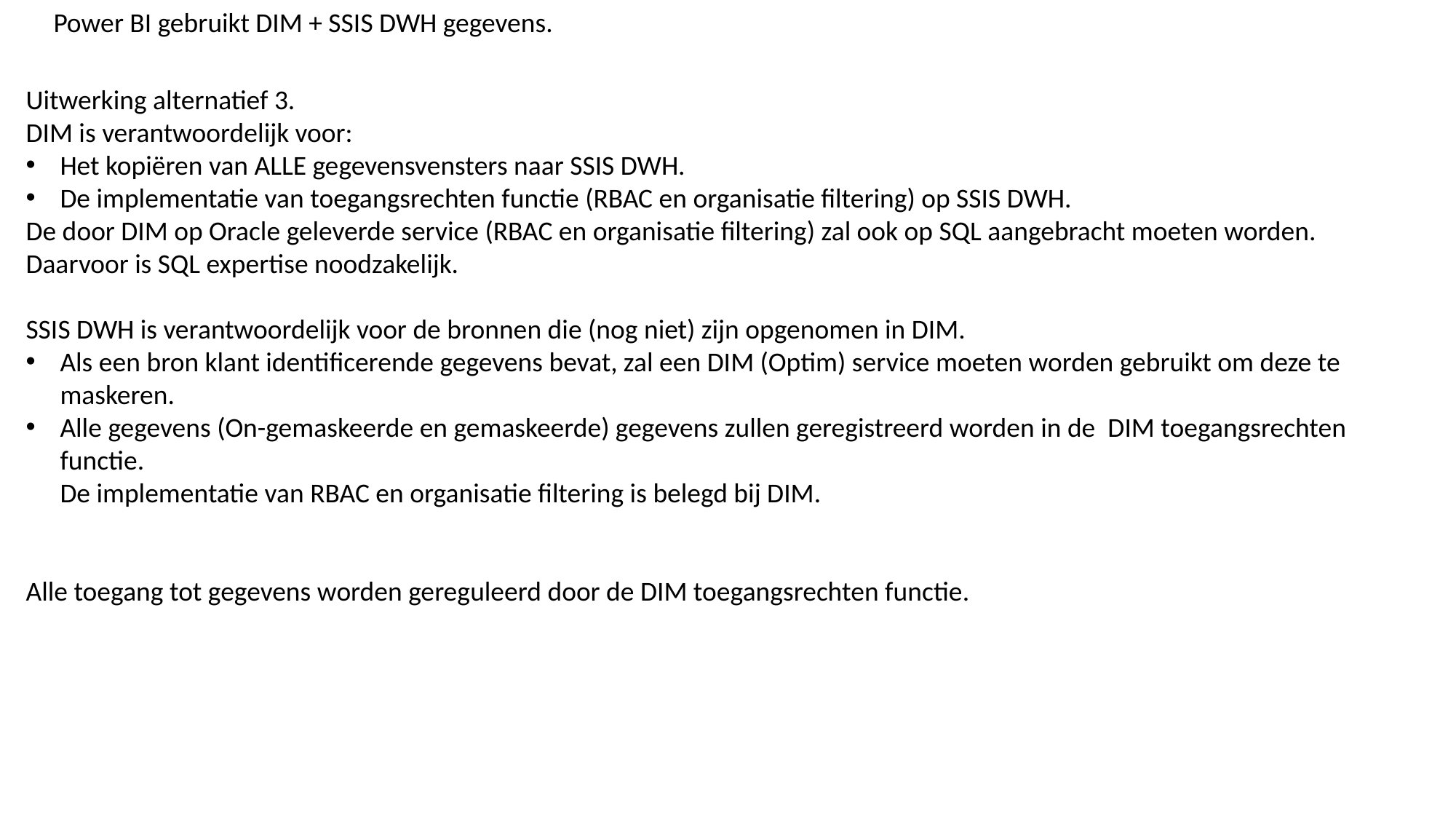

Power BI gebruikt DIM + SSIS DWH gegevens.

Uitwerking alternatief 3.
DIM is verantwoordelijk voor:
Het kopiëren van ALLE gegevensvensters naar SSIS DWH.
De implementatie van toegangsrechten functie (RBAC en organisatie filtering) op SSIS DWH.
De door DIM op Oracle geleverde service (RBAC en organisatie filtering) zal ook op SQL aangebracht moeten worden.
Daarvoor is SQL expertise noodzakelijk.

SSIS DWH is verantwoordelijk voor de bronnen die (nog niet) zijn opgenomen in DIM.
Als een bron klant identificerende gegevens bevat, zal een DIM (Optim) service moeten worden gebruikt om deze te maskeren.
Alle gegevens (On-gemaskeerde en gemaskeerde) gegevens zullen geregistreerd worden in de  DIM toegangsrechten functie.
De implementatie van RBAC en organisatie filtering is belegd bij DIM.

Alle toegang tot gegevens worden gereguleerd door de DIM toegangsrechten functie.